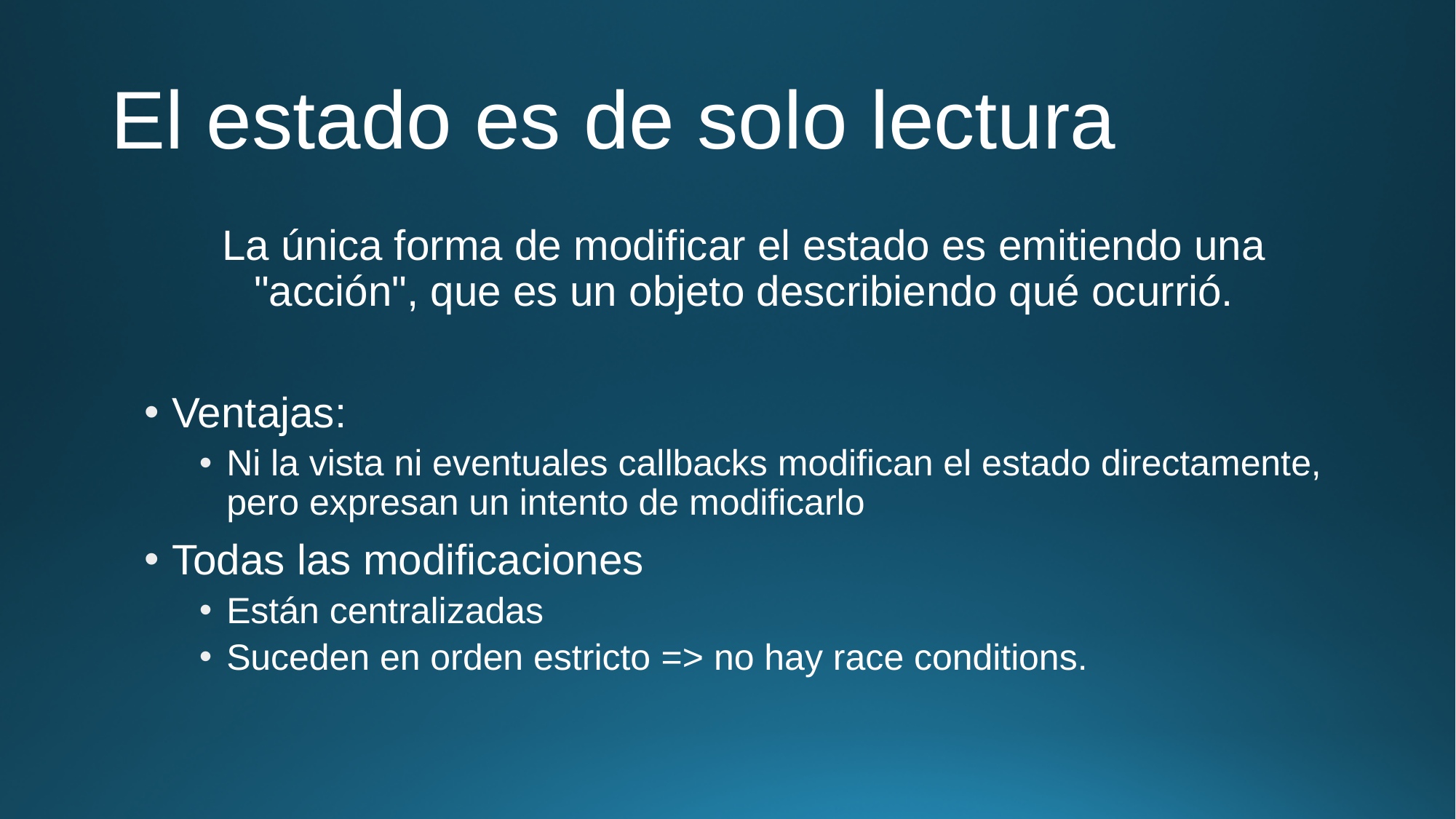

# El estado es de solo lectura
La única forma de modificar el estado es emitiendo una "acción", que es un objeto describiendo qué ocurrió.

Ventajas:
Ni la vista ni eventuales callbacks modifican el estado directamente, pero expresan un intento de modificarlo
Todas las modificaciones
Están centralizadas
Suceden en orden estricto => no hay race conditions.